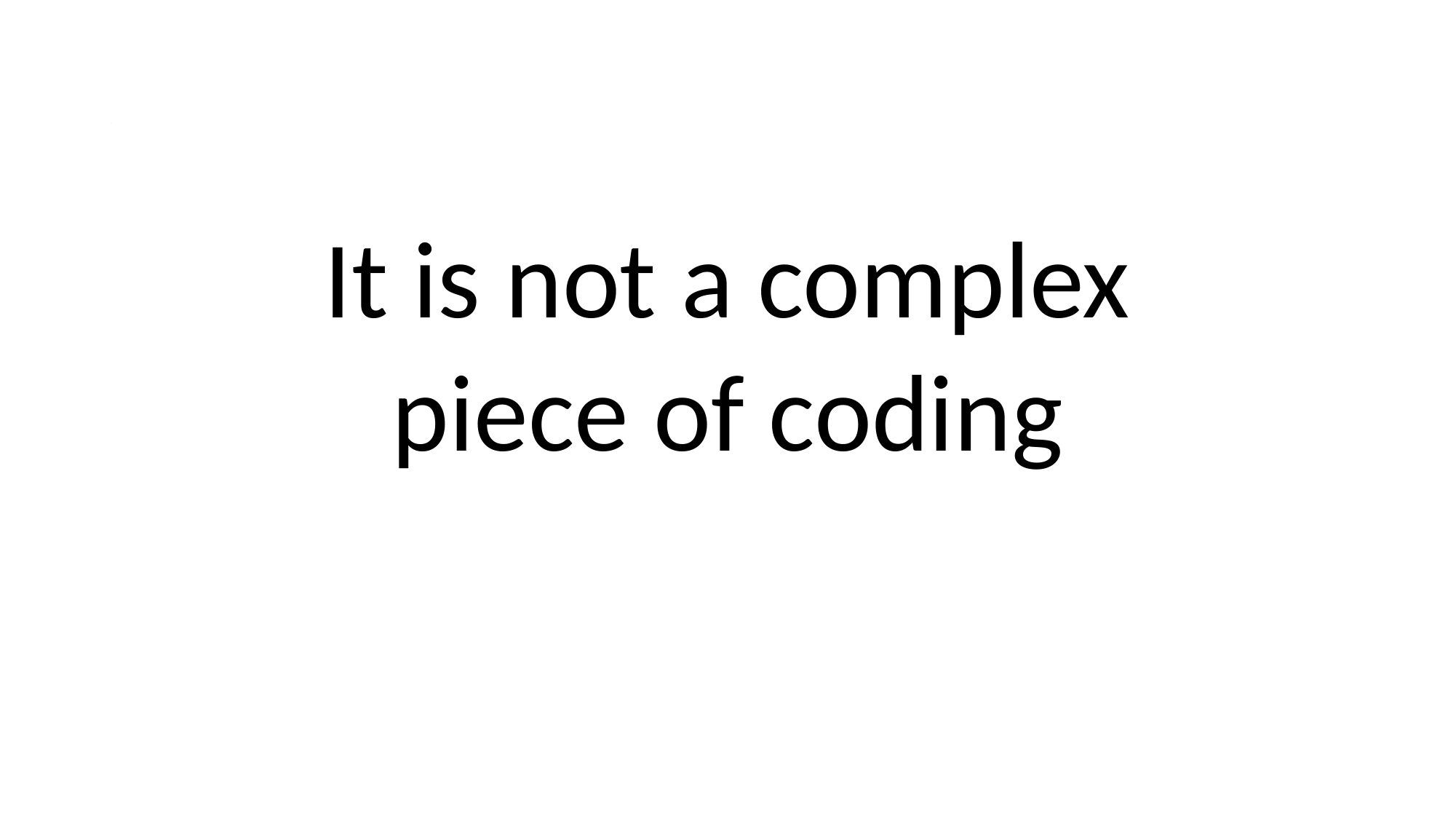

# .
It is not a complex
piece of coding